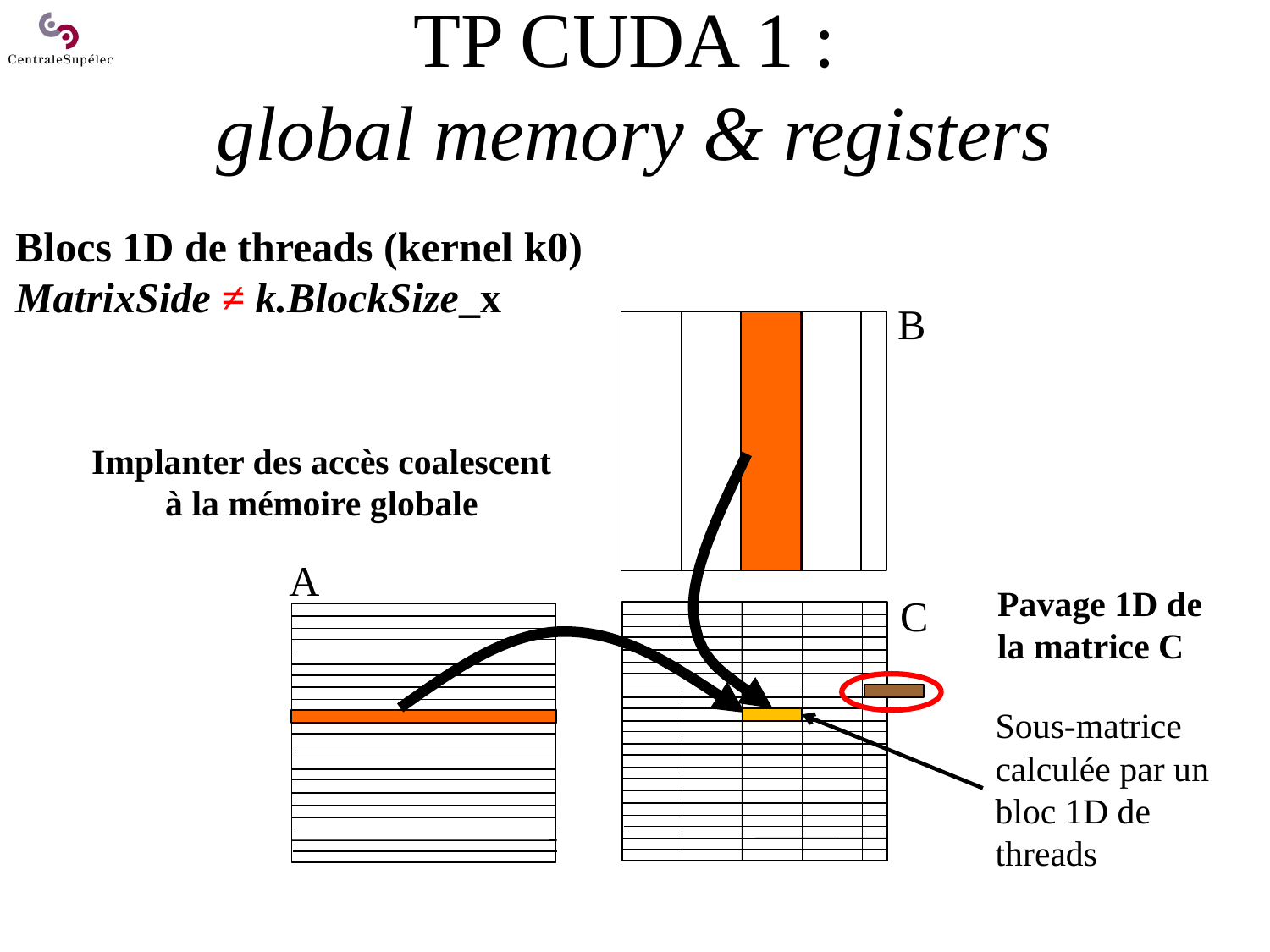

# TP CUDA 1 : global memory & registers
Blocs 1D de threads (kernel k0)
MatrixSide ≠ k.BlockSize_x
B

Implanter des accès coalescent à la mémoire globale

A
Pavage 1D de
la matrice C
C

Sous-matrice calculée par un bloc 1D de threads